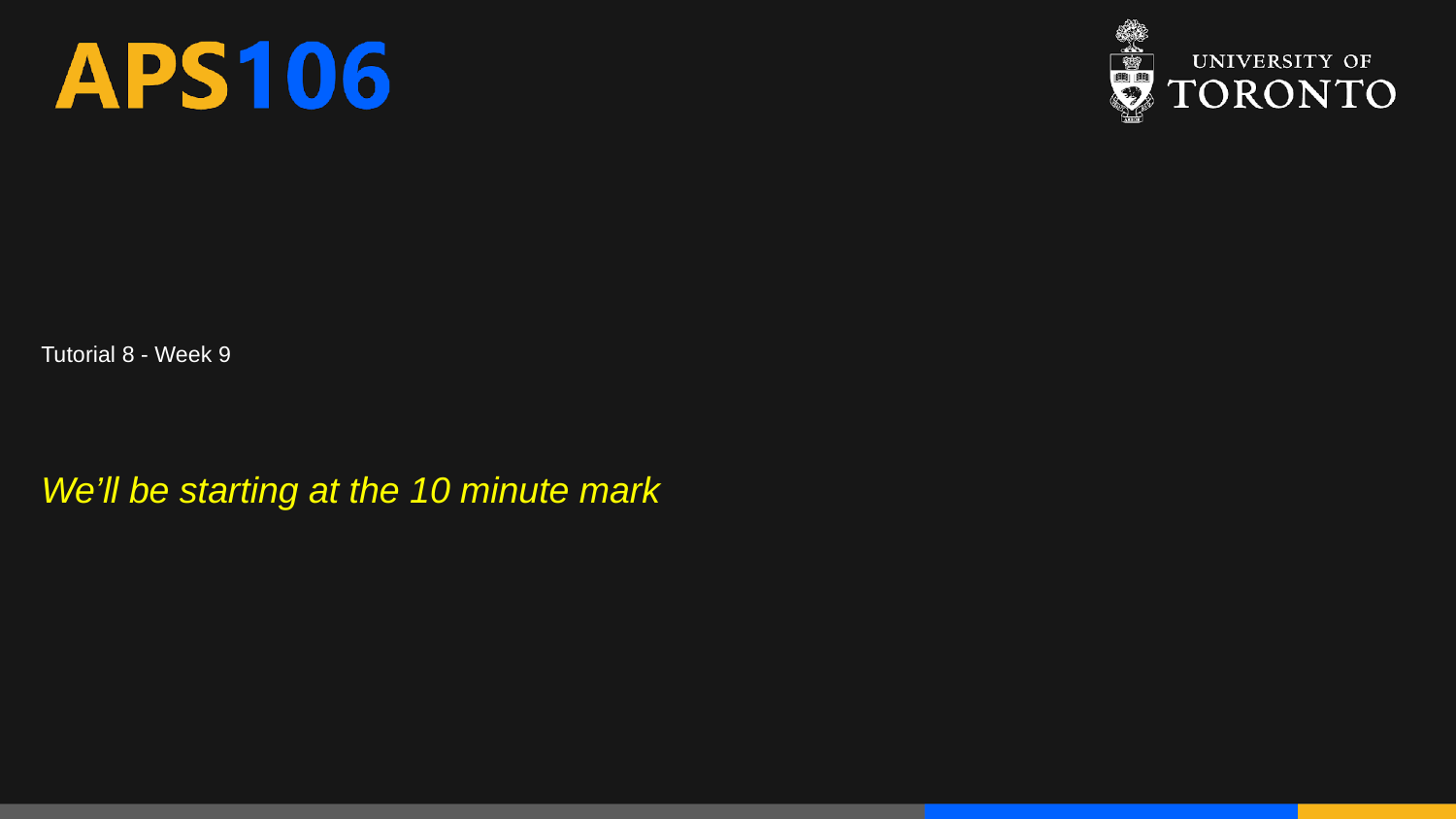

# Tutorial 8 - Week 9
We’ll be starting at the 10 minute mark